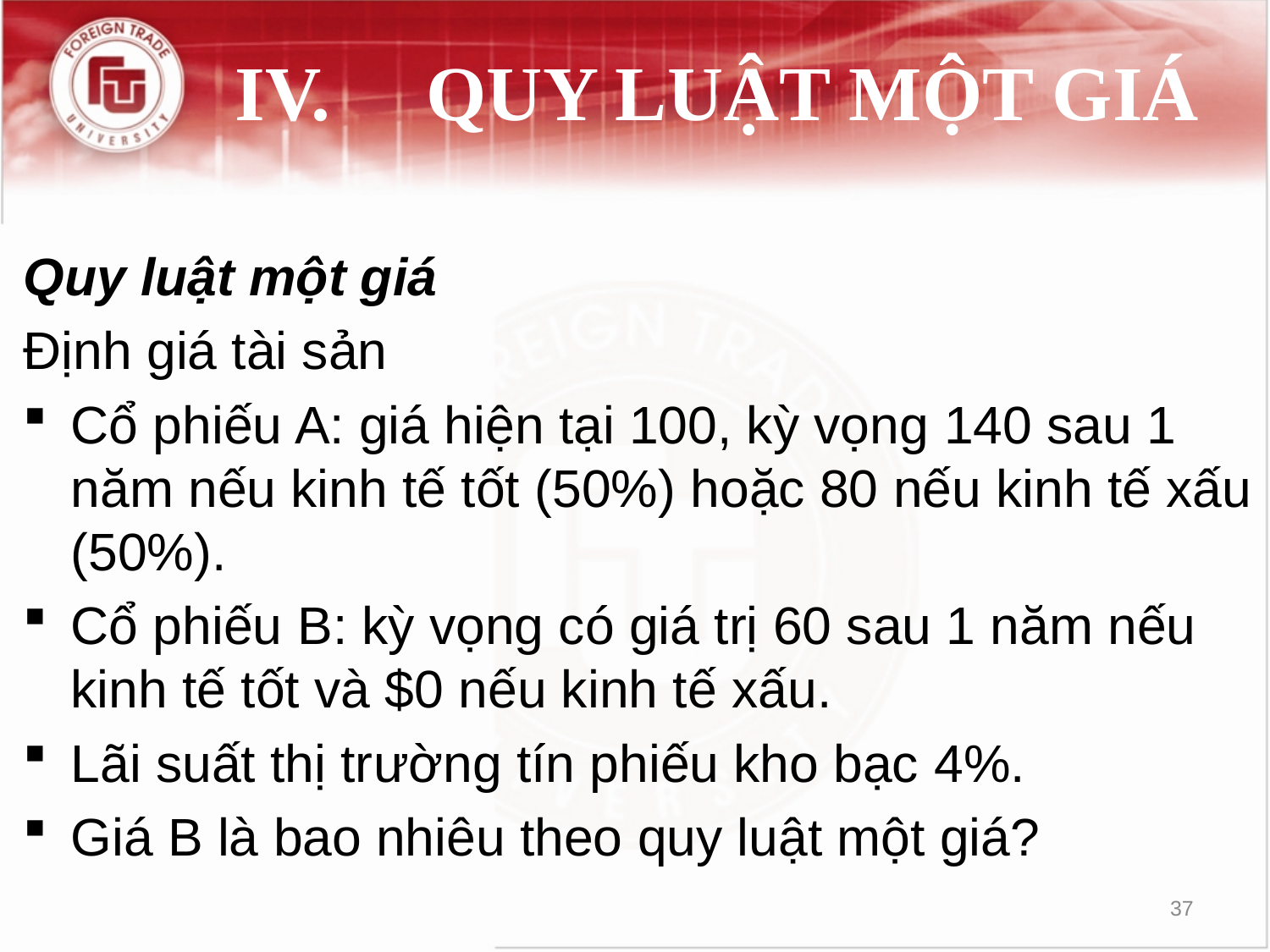

# IV.	QUY LUẬT MỘT GIÁ
Quy luật một giá
Định giá tài sản
Cổ phiếu A: giá hiện tại 100, kỳ vọng 140 sau 1 năm nếu kinh tế tốt (50%) hoặc 80 nếu kinh tế xấu (50%).
Cổ phiếu B: kỳ vọng có giá trị 60 sau 1 năm nếu kinh tế tốt và $0 nếu kinh tế xấu.
Lãi suất thị trường tín phiếu kho bạc 4%.
Giá B là bao nhiêu theo quy luật một giá?
37